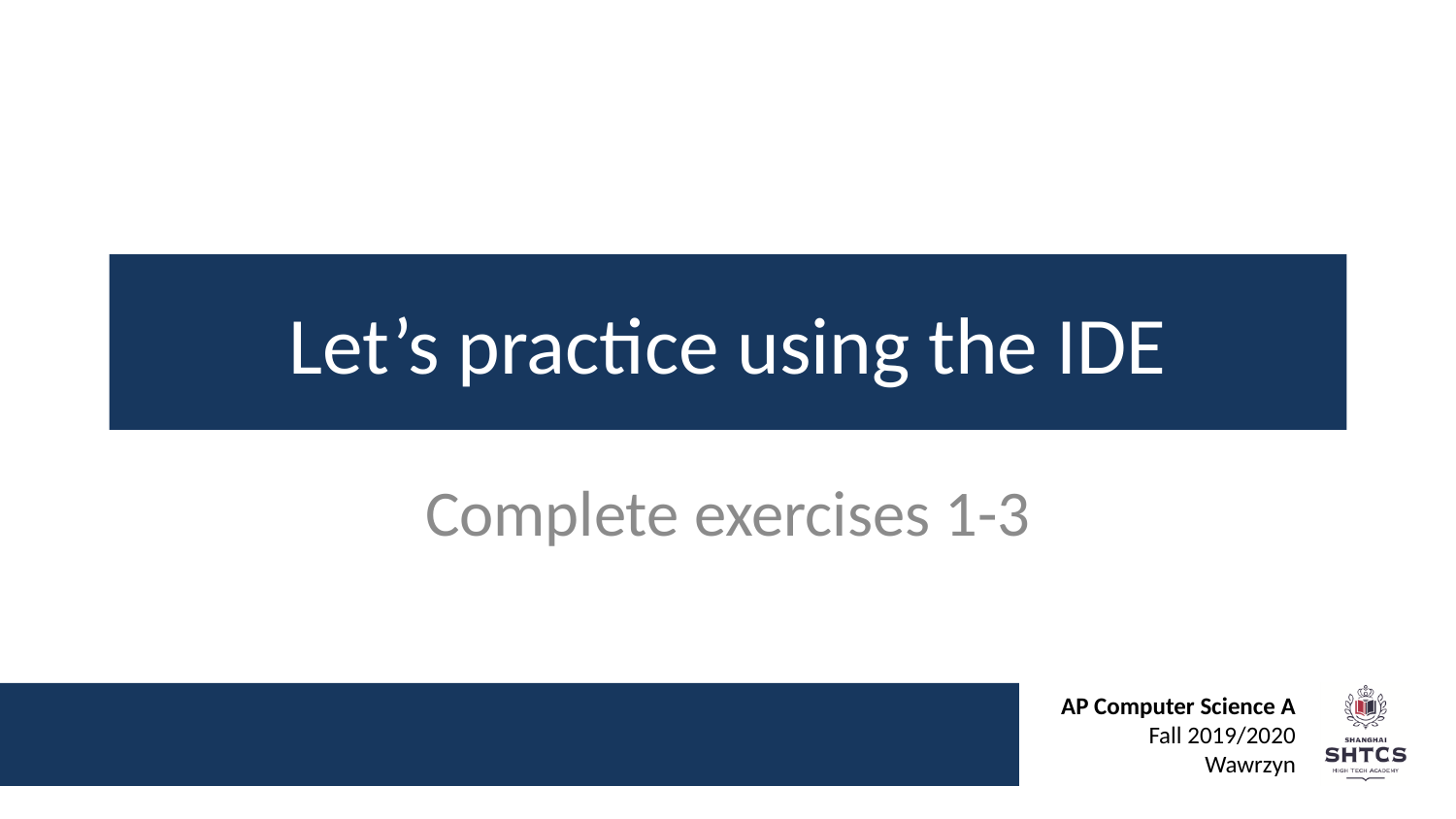

# Let’s practice using the IDE
Complete exercises 1-3